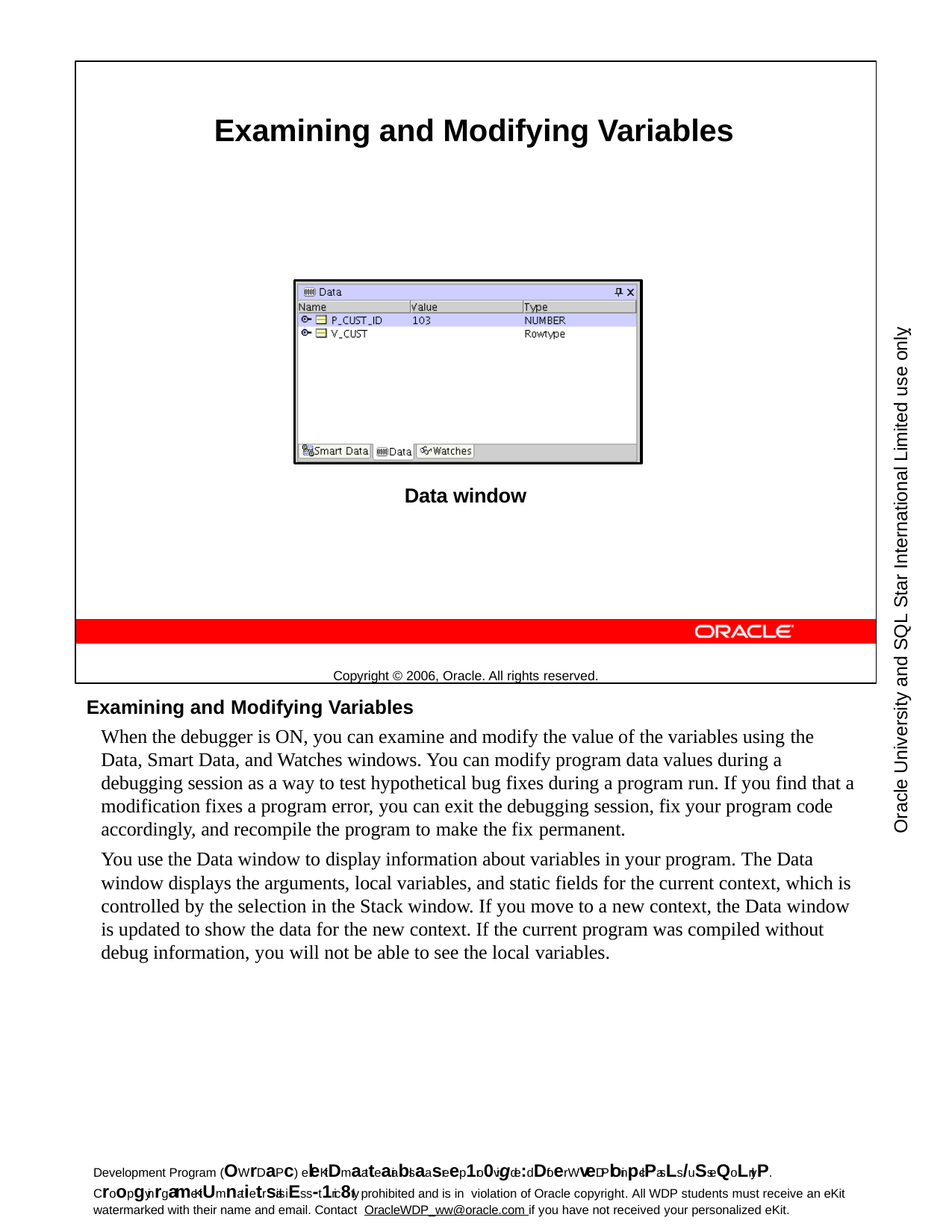

Examining and Modifying Variables

Data window

Copyright © 2006, Oracle. All rights reserved.

Oracle University and SQL Star International Limited use onlyฺ

Examining and Modifying Variables
When the debugger is ON, you can examine and modify the value of the variables using the  Data, Smart Data, and Watches windows. You can modify program data values during a  debugging session as a way to test hypothetical bug fixes during a program run. If you find that a  modification fixes a program error, you can exit the debugging session, fix your program code  accordingly, and recompile the program to make the fix permanent.
You use the Data window to display information about variables in your program. The Data  window displays the arguments, local variables, and static fields for the current context, which is  controlled by the selection in the Stack window. If you move to a new context, the Data window  is updated to show the data for the new context. If the current program was compiled without  debug information, you will not be able to see the local variables.
Development Program (OWrDaPc) eleKitDmaatteariablsaasreep1ro0vigde:dDfoer WveDPloinp-clPasLs /uSseQoLnlyP. CroopgyinrgameKitUmnatietrsials iEs s-t1ric8tly prohibited and is in  violation of Oracle copyright. All WDP students must receive an eKit watermarked with their name and email. Contact  OracleWDP_ww@oracle.com if you have not received your personalized eKit.